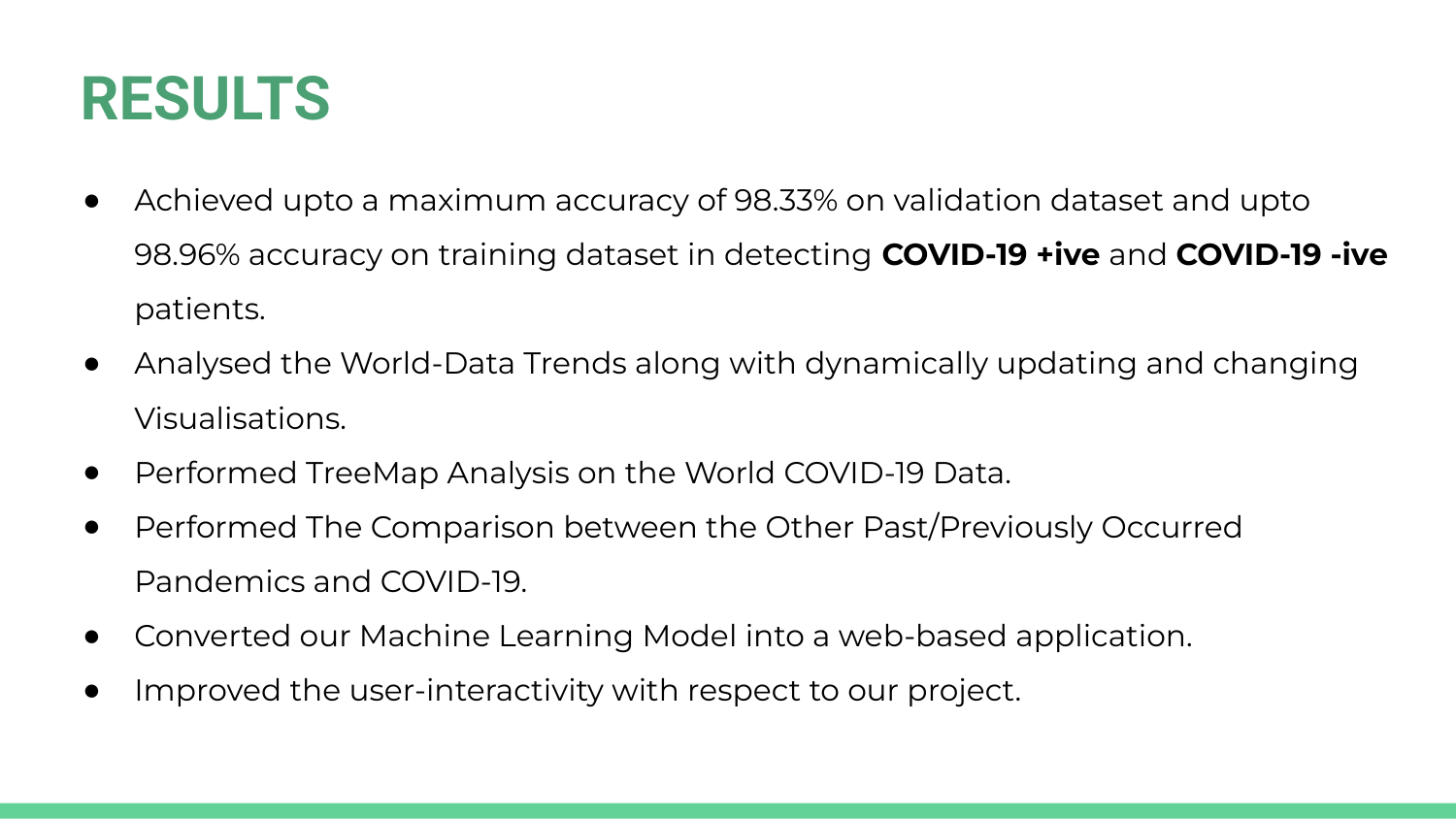

RESULTS
Achieved upto a maximum accuracy of 98.33% on validation dataset and upto 98.96% accuracy on training dataset in detecting COVID-19 +ive and COVID-19 -ive patients.
Analysed the World-Data Trends along with dynamically updating and changing Visualisations.
Performed TreeMap Analysis on the World COVID-19 Data.
Performed The Comparison between the Other Past/Previously Occurred Pandemics and COVID-19.
Converted our Machine Learning Model into a web-based application.
Improved the user-interactivity with respect to our project.